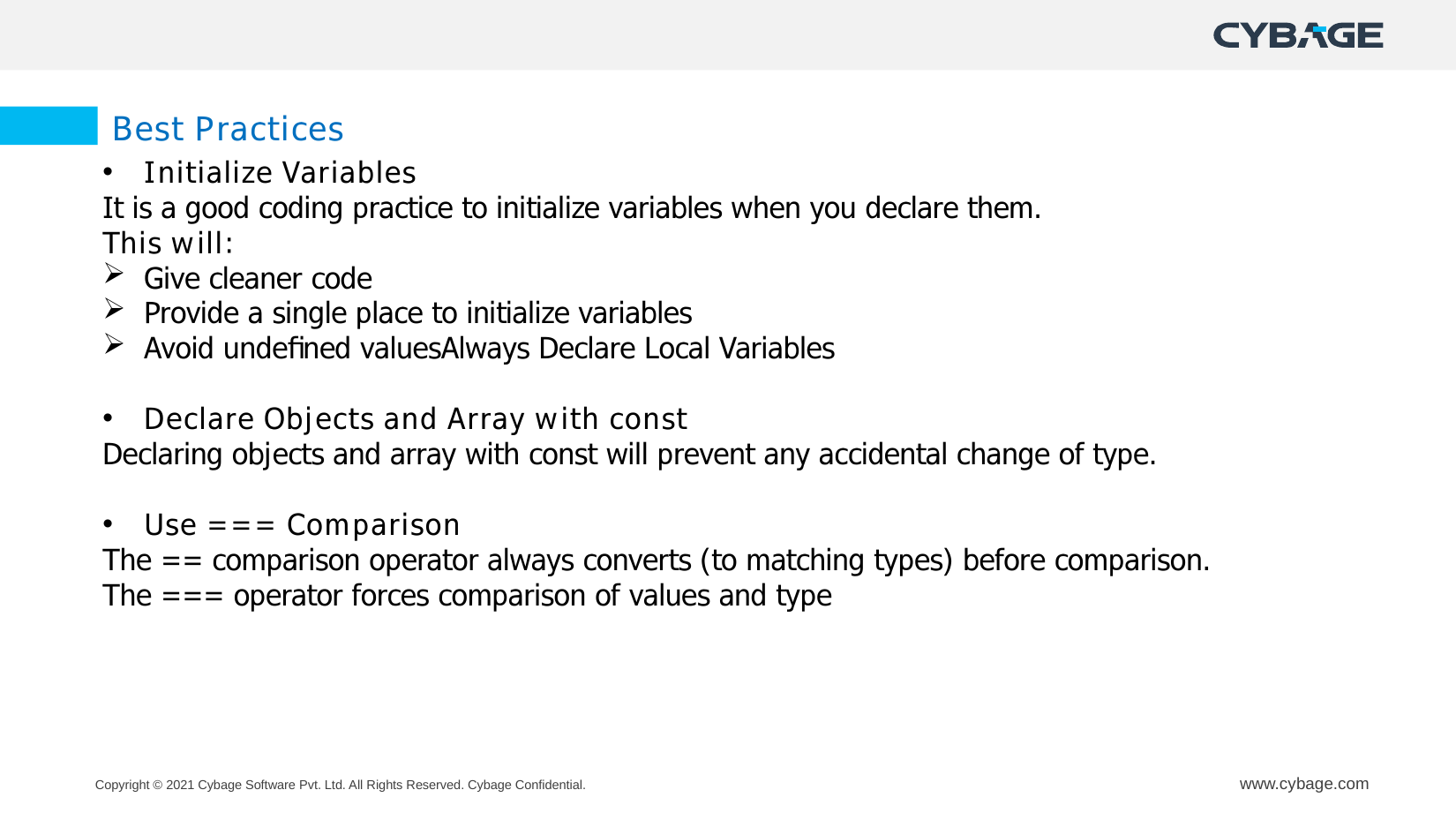

Best Practices

Initialize Variables
It is a good coding practice to initialize variables when you declare them.
This will:
Give cleaner code
Provide a single place to initialize variables
Avoid undefined valuesAlways Declare Local Variables

Declare Objects and Array with const
Declaring objects and array with const will prevent any accidental change of type.

Use === Comparison
The == comparison operator always converts (to matching types) before comparison.
The === operator forces comparison of values and type